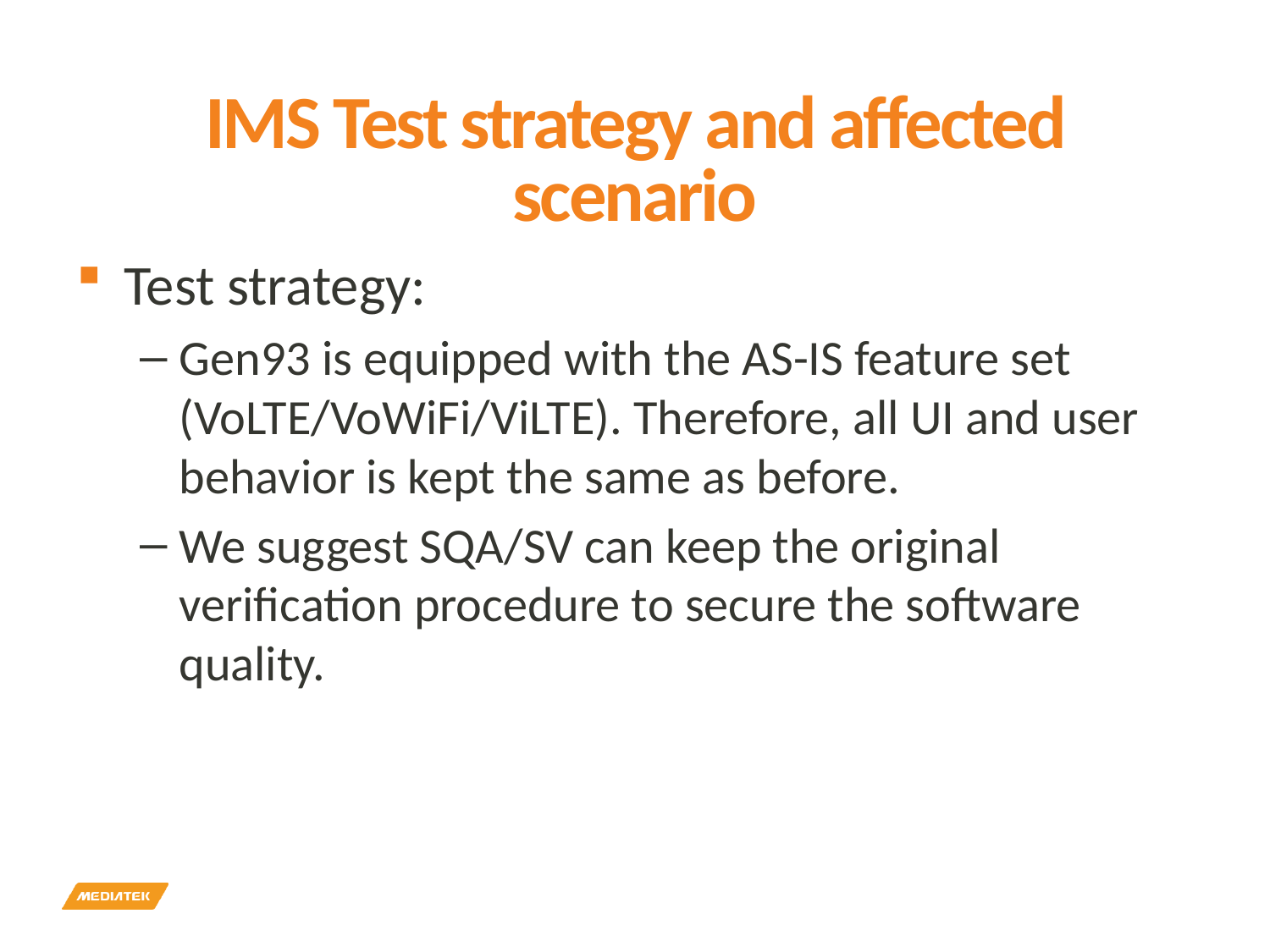

# IMS Test strategy and affected scenario
Test strategy:
Gen93 is equipped with the AS-IS feature set (VoLTE/VoWiFi/ViLTE). Therefore, all UI and user behavior is kept the same as before.
We suggest SQA/SV can keep the original verification procedure to secure the software quality.